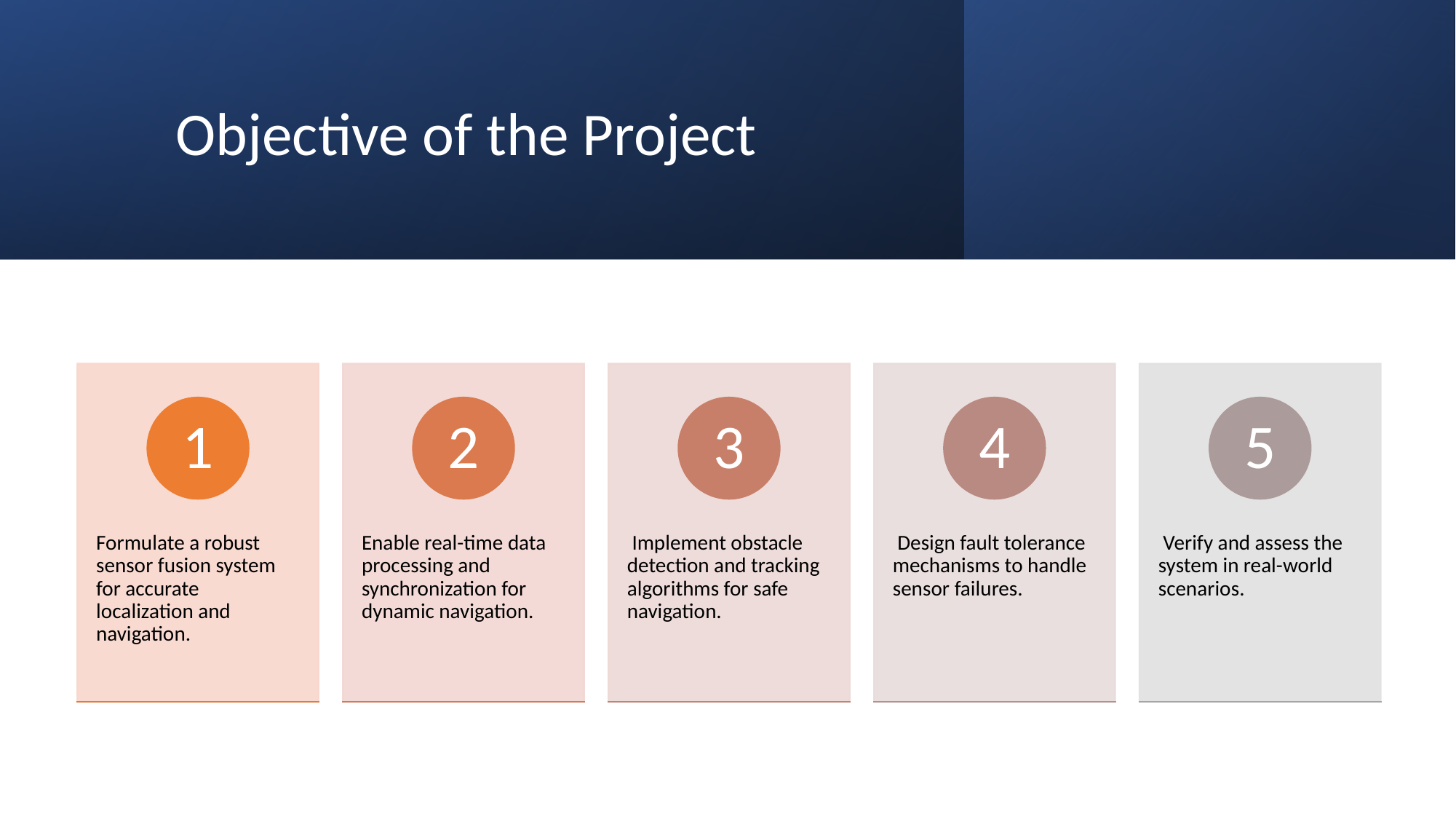

# Objective of the Project
Formulate a robust sensor fusion system for accurate localization and navigation.
1
Enable real-time data processing and synchronization for dynamic navigation.
2
 Implement obstacle detection and tracking algorithms for safe navigation.
3
 Design fault tolerance mechanisms to handle sensor failures.
4
 Verify and assess the system in real-world scenarios.
5